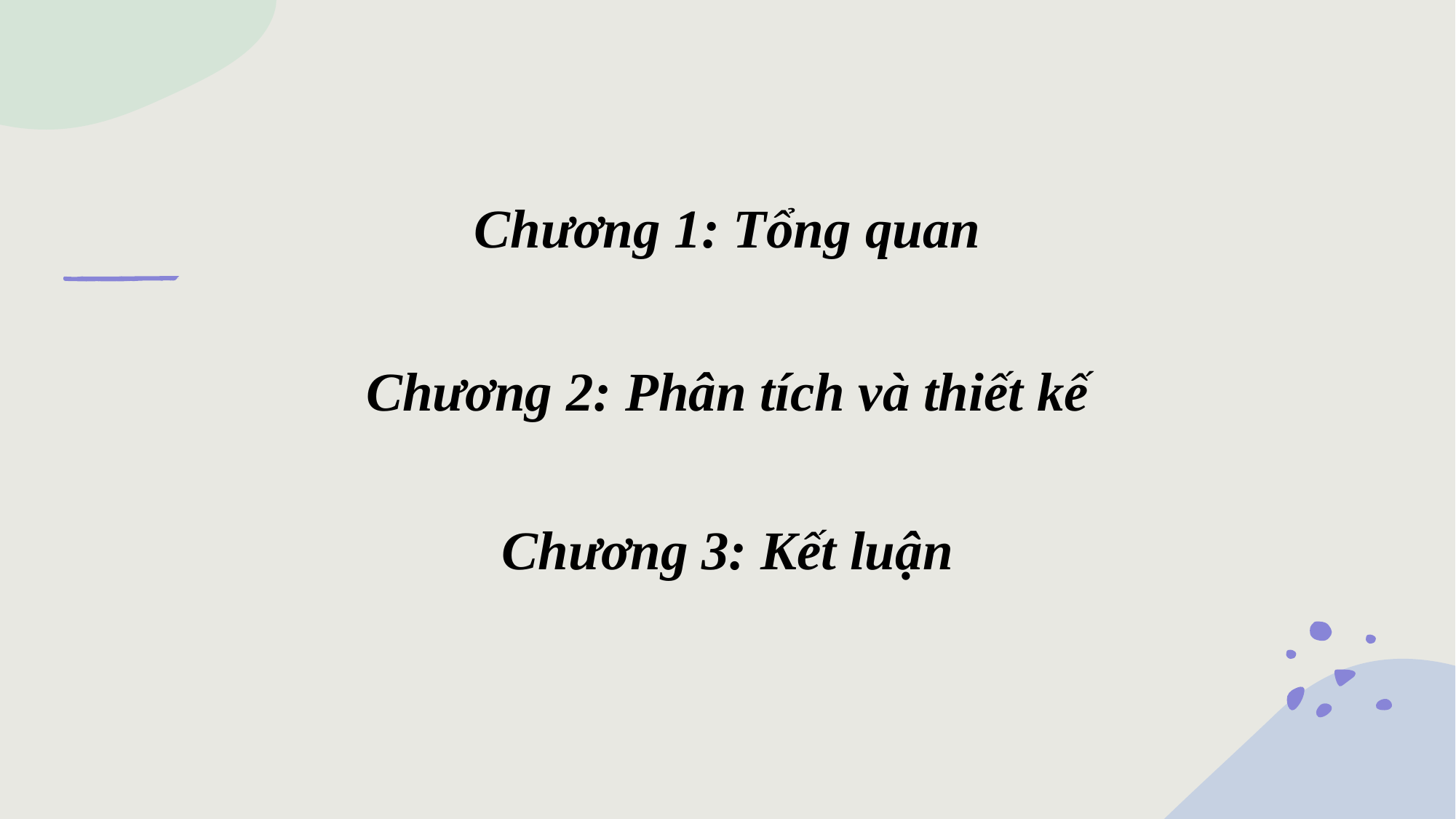

# Chương 1: Tổng quan
Chương 2: Phân tích và thiết kế
Chương 3: Kết luận